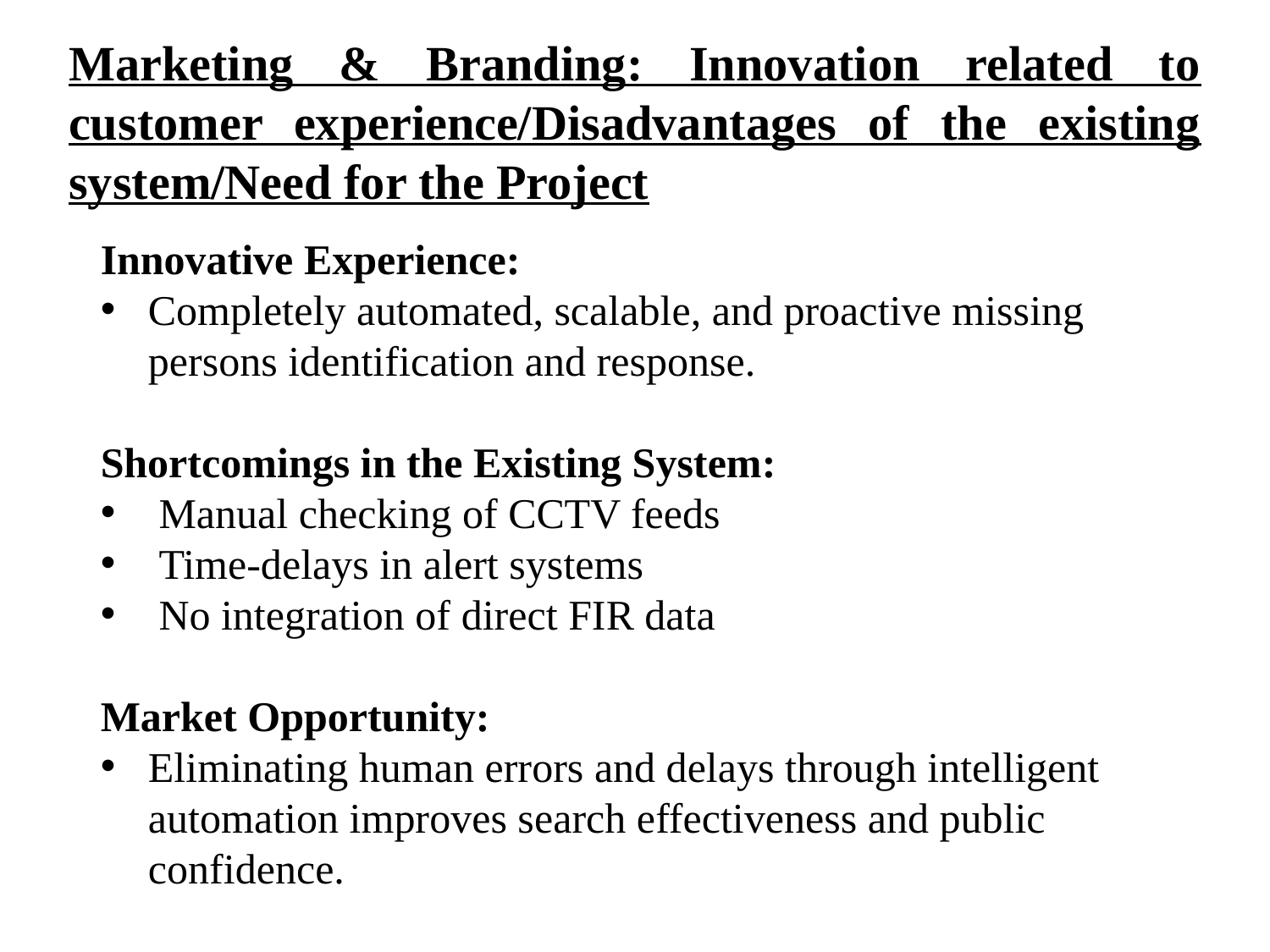

Marketing & Branding: Innovation related to customer experience/Disadvantages of the existing system/Need for the Project
Innovative Experience:
Completely automated, scalable, and proactive missing persons identification and response.

Shortcomings in the Existing System:
 Manual checking of CCTV feeds
 Time-delays in alert systems
 No integration of direct FIR data

Market Opportunity:
Eliminating human errors and delays through intelligent automation improves search effectiveness and public confidence.